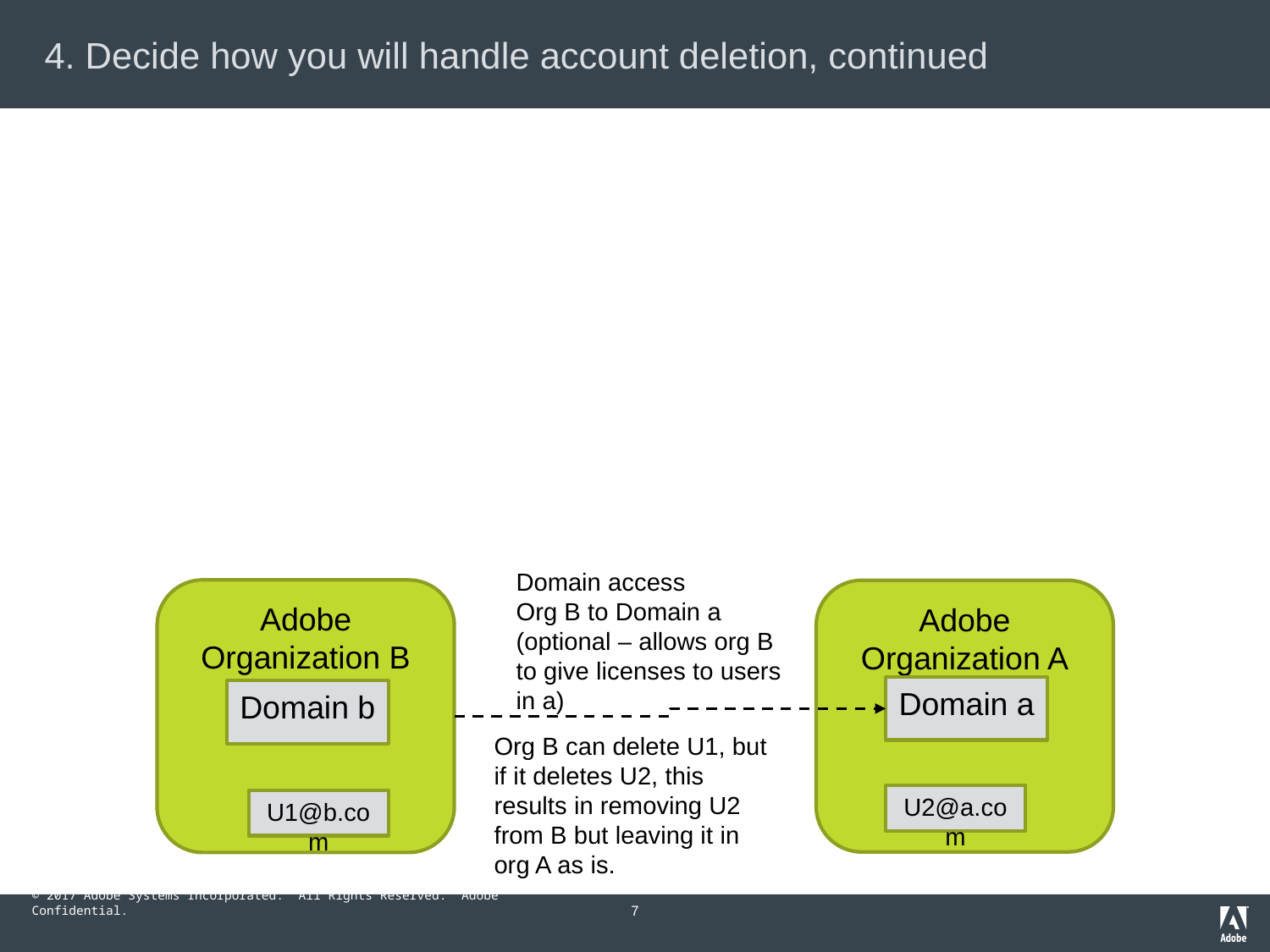

# 4. Decide how you will handle account deletion, continued

Domain access
Org B to Domain a
(optional – allows org B to give licenses to users in a)
Adobe Organization B
Adobe Organization A
Domain a
Domain b
Org B can delete U1, but if it deletes U2, this results in removing U2 from B but leaving it in org A as is.
U2@a.com
U1@b.com
7